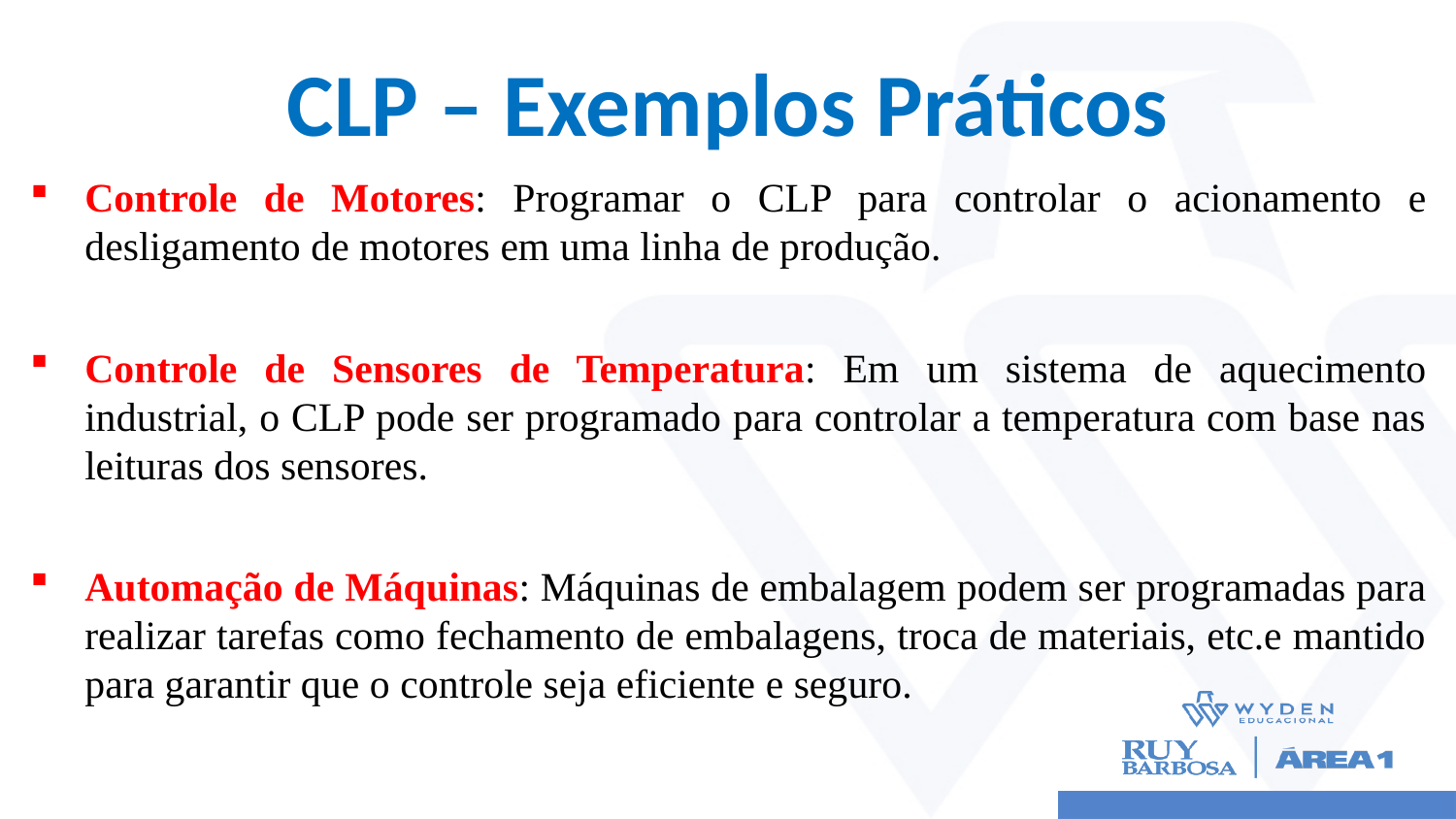

# CLP – Exemplos Práticos
Controle de Motores: Programar o CLP para controlar o acionamento e desligamento de motores em uma linha de produção.

Controle de Sensores de Temperatura: Em um sistema de aquecimento industrial, o CLP pode ser programado para controlar a temperatura com base nas leituras dos sensores.

Automação de Máquinas: Máquinas de embalagem podem ser programadas para realizar tarefas como fechamento de embalagens, troca de materiais, etc.e mantido para garantir que o controle seja eficiente e seguro.